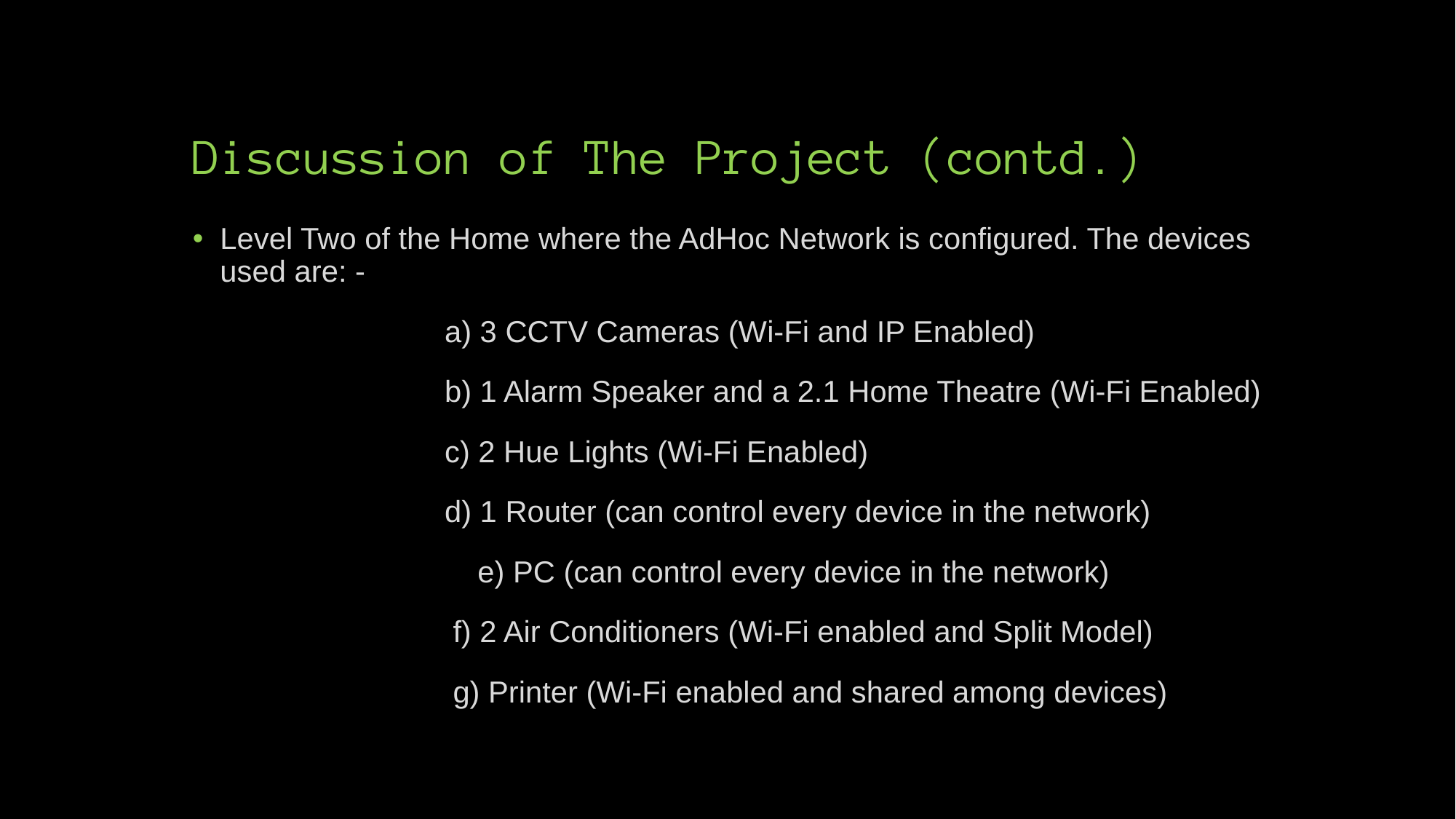

# Discussion of The Project (contd.)
Level Two of the Home where the AdHoc Network is configured. The devices used are: -
		    a) 3 CCTV Cameras (Wi-Fi and IP Enabled)
		    b) 1 Alarm Speaker and a 2.1 Home Theatre (Wi-Fi Enabled)
                 	    c) 2 Hue Lights (Wi-Fi Enabled)
  		    d) 1 Router (can control every device in the network)
	                     e) PC (can control every device in the network)
		     f) 2 Air Conditioners (Wi-Fi enabled and Split Model)
		     g) Printer (Wi-Fi enabled and shared among devices)